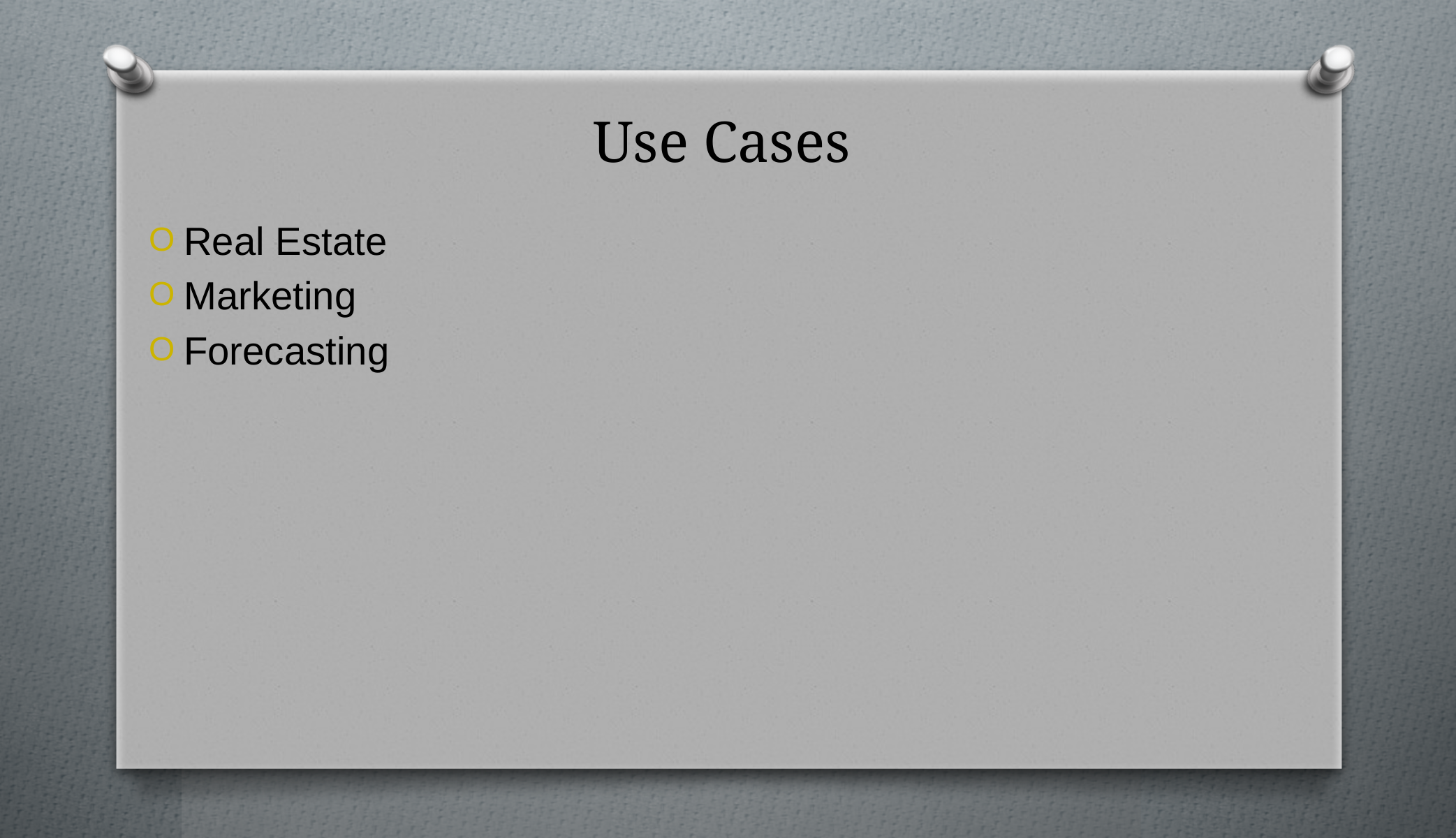

# Use Cases
Real Estate
Marketing
Forecasting